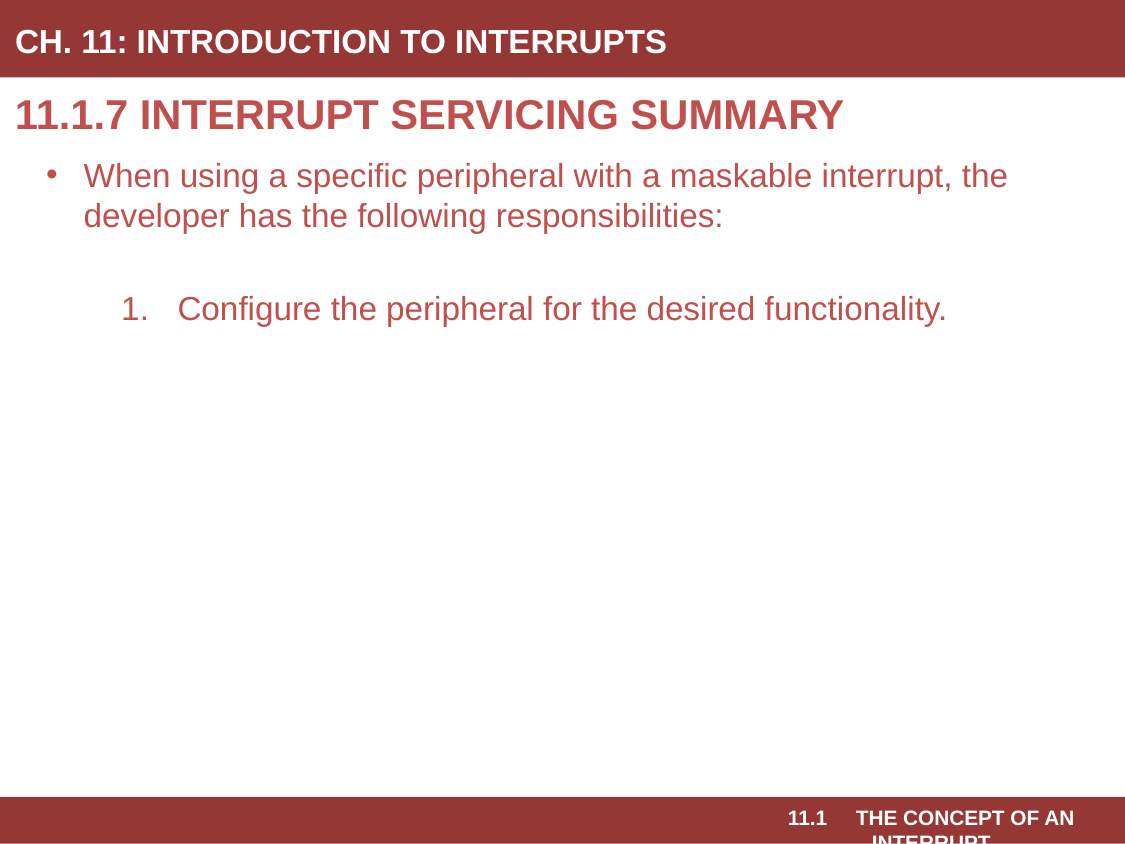

# Ch. 11: Introduction to Interrupts
11.1.7 Interrupt Servicing Summary
When using a specific peripheral with a maskable interrupt, the developer has the following responsibilities:

Configure the peripheral for the desired functionality.

11.1     The Concept of an Interrupt